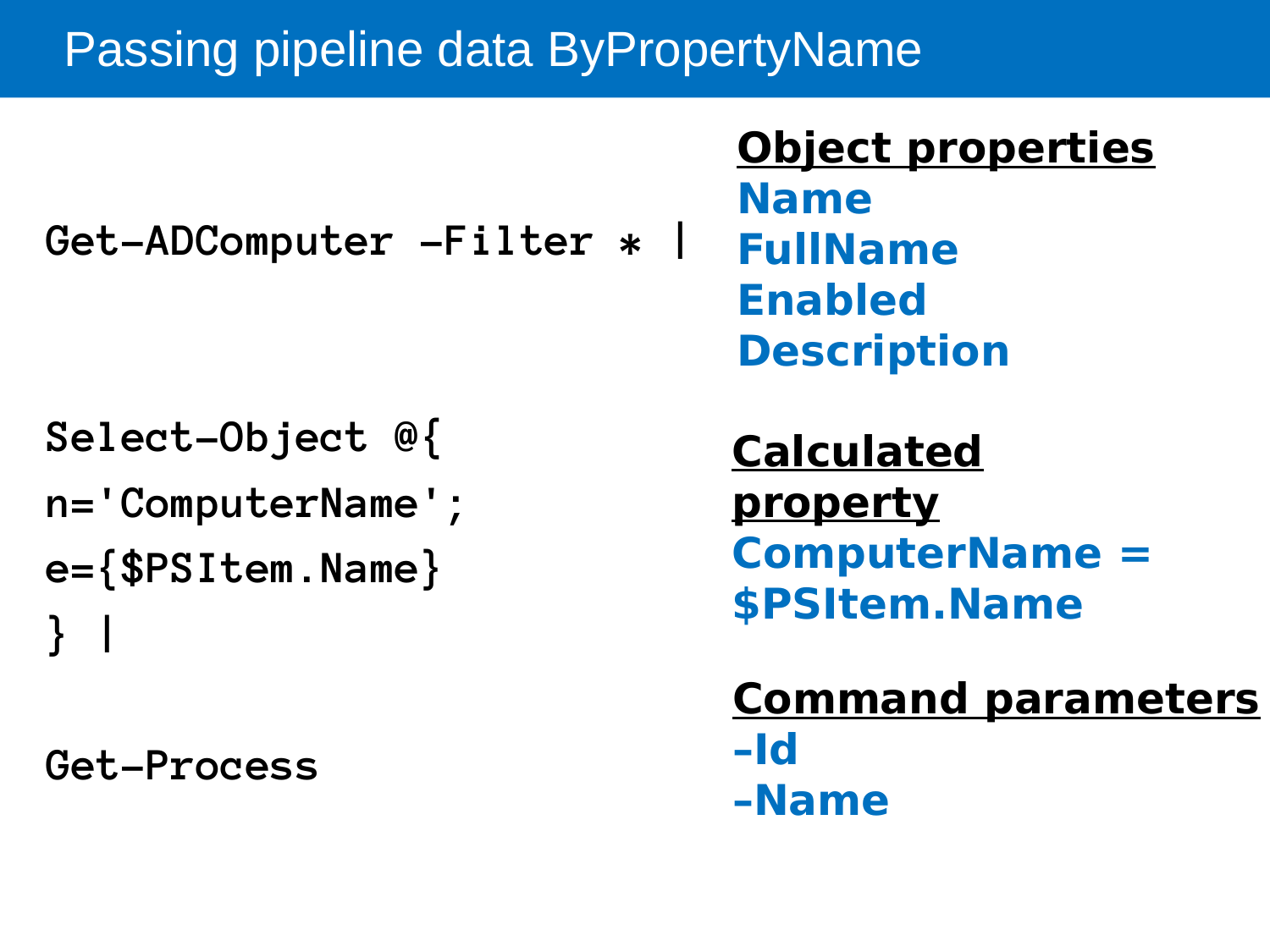

# Passing pipeline data ByPropertyName
Object properties
Name
FullName
Enabled
Description

Get-ADComputer -Filter * |

Select-Object @{
n='ComputerName';
e={$PSItem.Name}
} |

Get-Process

Calculated property
ComputerName = $PSItem.Name
Command parameters
–Id
–Name